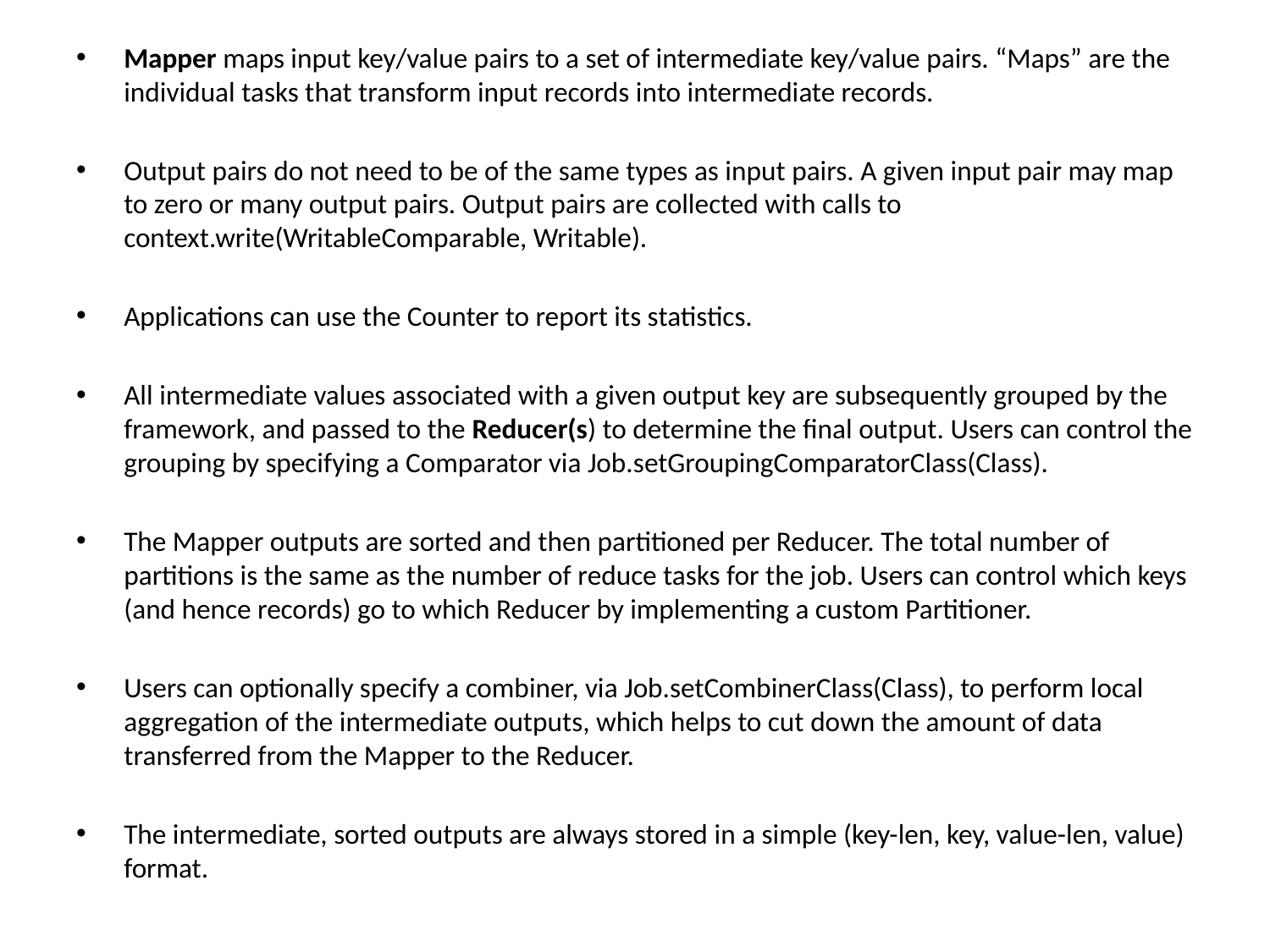

Mapper maps input key/value pairs to a set of intermediate key/value pairs. “Maps” are the individual tasks that transform input records into intermediate records.

Output pairs do not need to be of the same types as input pairs. A given input pair may map to zero or many output pairs. Output pairs are collected with calls to context.write(WritableComparable, Writable).

Applications can use the Counter to report its statistics.

All intermediate values associated with a given output key are subsequently grouped by the framework, and passed to the Reducer(s) to determine the final output. Users can control the grouping by specifying a Comparator via Job.setGroupingComparatorClass(Class).

The Mapper outputs are sorted and then partitioned per Reducer. The total number of partitions is the same as the number of reduce tasks for the job. Users can control which keys (and hence records) go to which Reducer by implementing a custom Partitioner.

Users can optionally specify a combiner, via Job.setCombinerClass(Class), to perform local aggregation of the intermediate outputs, which helps to cut down the amount of data transferred from the Mapper to the Reducer.

The intermediate, sorted outputs are always stored in a simple (key-len, key, value-len, value) format.